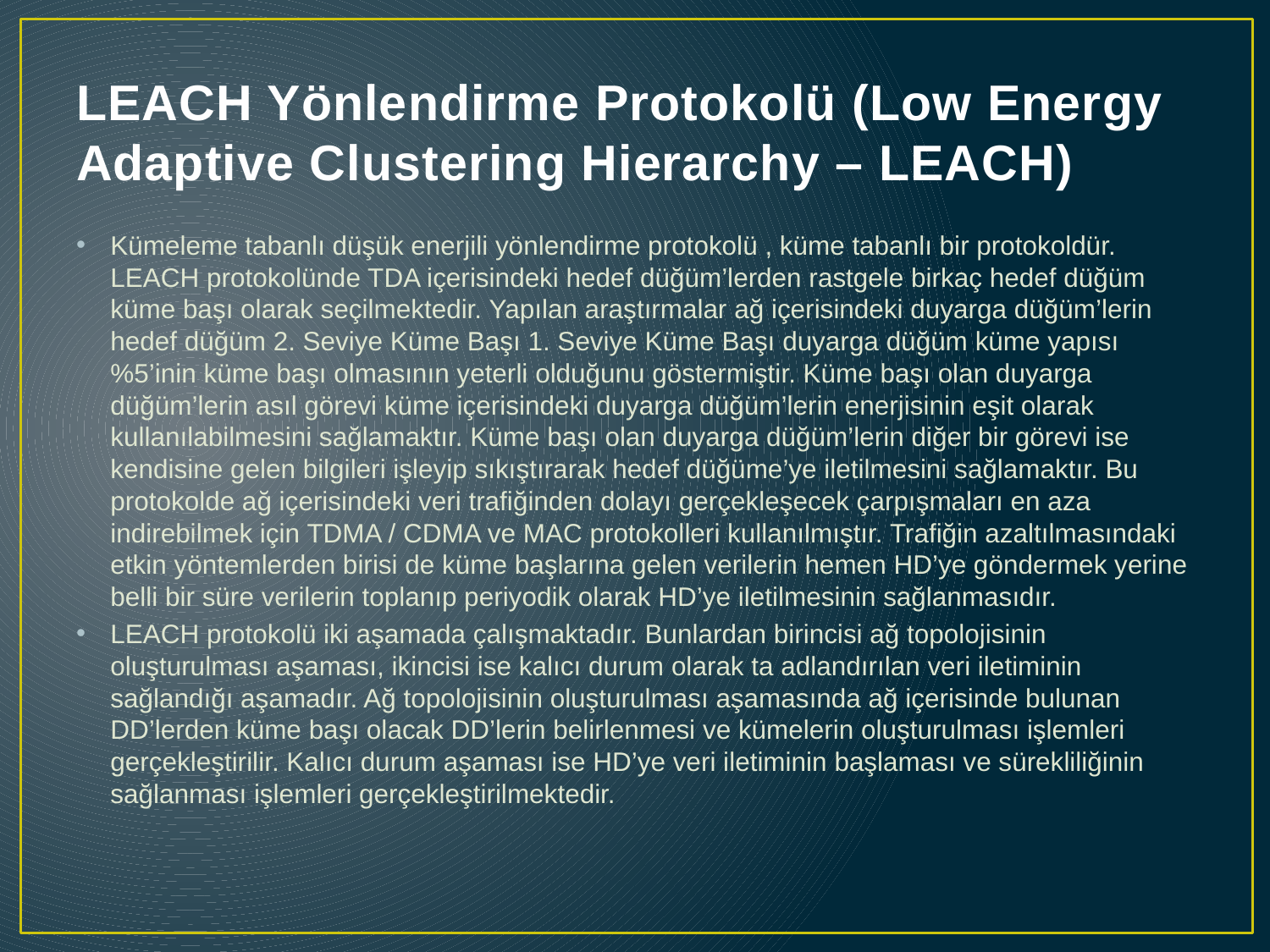

# LEACH Yönlendirme Protokolü (Low Energy Adaptive Clustering Hierarchy – LEACH)
Kümeleme tabanlı düşük enerjili yönlendirme protokolü , küme tabanlı bir protokoldür. LEACH protokolünde TDA içerisindeki hedef düğüm’lerden rastgele birkaç hedef düğüm küme başı olarak seçilmektedir. Yapılan araştırmalar ağ içerisindeki duyarga düğüm’lerin hedef düğüm 2. Seviye Küme Başı 1. Seviye Küme Başı duyarga düğüm küme yapısı %5’inin küme başı olmasının yeterli olduğunu göstermiştir. Küme başı olan duyarga düğüm’lerin asıl görevi küme içerisindeki duyarga düğüm’lerin enerjisinin eşit olarak kullanılabilmesini sağlamaktır. Küme başı olan duyarga düğüm’lerin diğer bir görevi ise kendisine gelen bilgileri işleyip sıkıştırarak hedef düğüme’ye iletilmesini sağlamaktır. Bu protokolde ağ içerisindeki veri trafiğinden dolayı gerçekleşecek çarpışmaları en aza indirebilmek için TDMA / CDMA ve MAC protokolleri kullanılmıştır. Trafiğin azaltılmasındaki etkin yöntemlerden birisi de küme başlarına gelen verilerin hemen HD’ye göndermek yerine belli bir süre verilerin toplanıp periyodik olarak HD’ye iletilmesinin sağlanmasıdır.
LEACH protokolü iki aşamada çalışmaktadır. Bunlardan birincisi ağ topolojisinin oluşturulması aşaması, ikincisi ise kalıcı durum olarak ta adlandırılan veri iletiminin sağlandığı aşamadır. Ağ topolojisinin oluşturulması aşamasında ağ içerisinde bulunan DD’lerden küme başı olacak DD’lerin belirlenmesi ve kümelerin oluşturulması işlemleri gerçekleştirilir. Kalıcı durum aşaması ise HD’ye veri iletiminin başlaması ve sürekliliğinin sağlanması işlemleri gerçekleştirilmektedir.